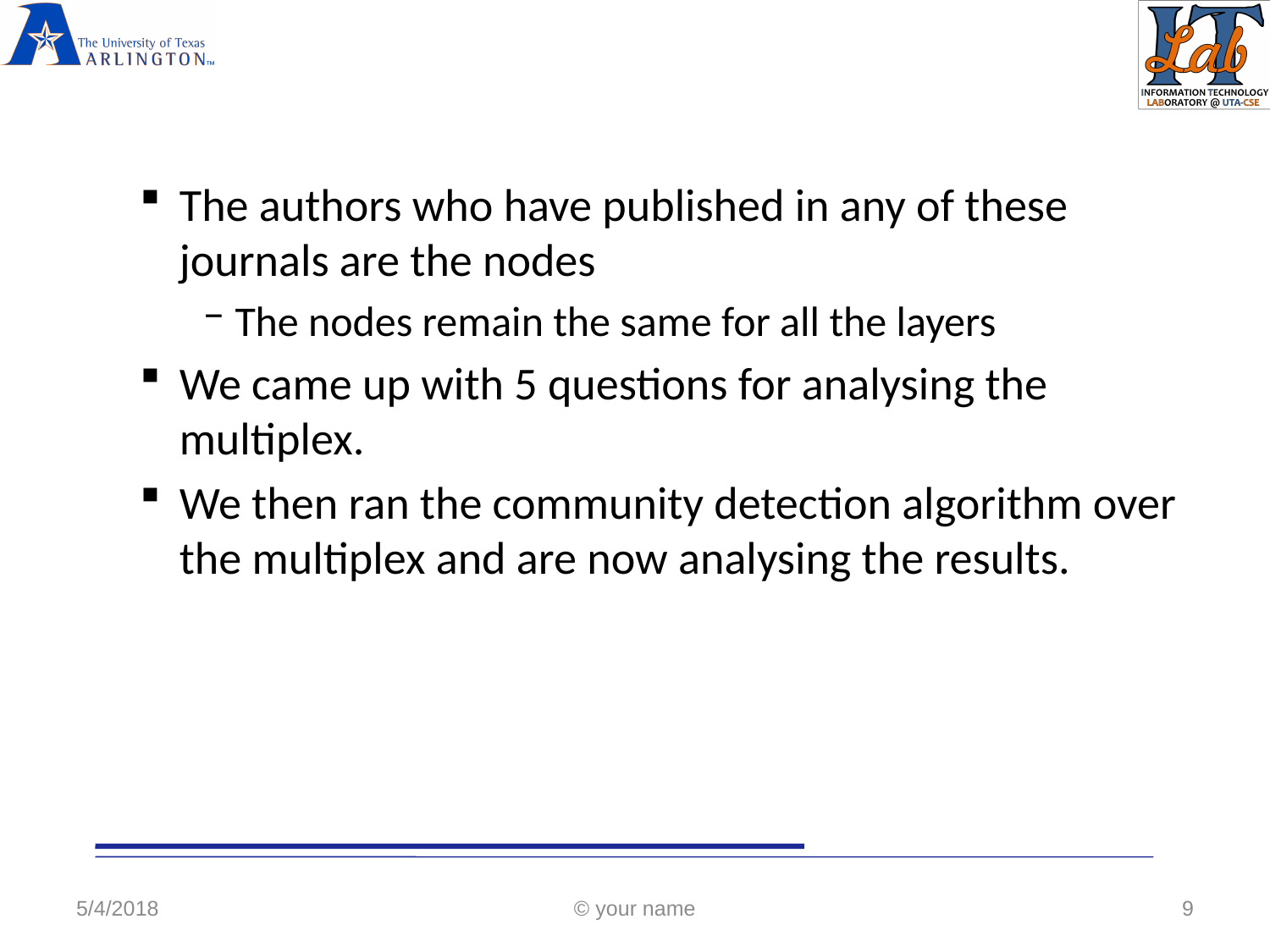

#
The authors who have published in any of these journals are the nodes
The nodes remain the same for all the layers
We came up with 5 questions for analysing the multiplex.
We then ran the community detection algorithm over the multiplex and are now analysing the results.

5/4/2018
© your name
9